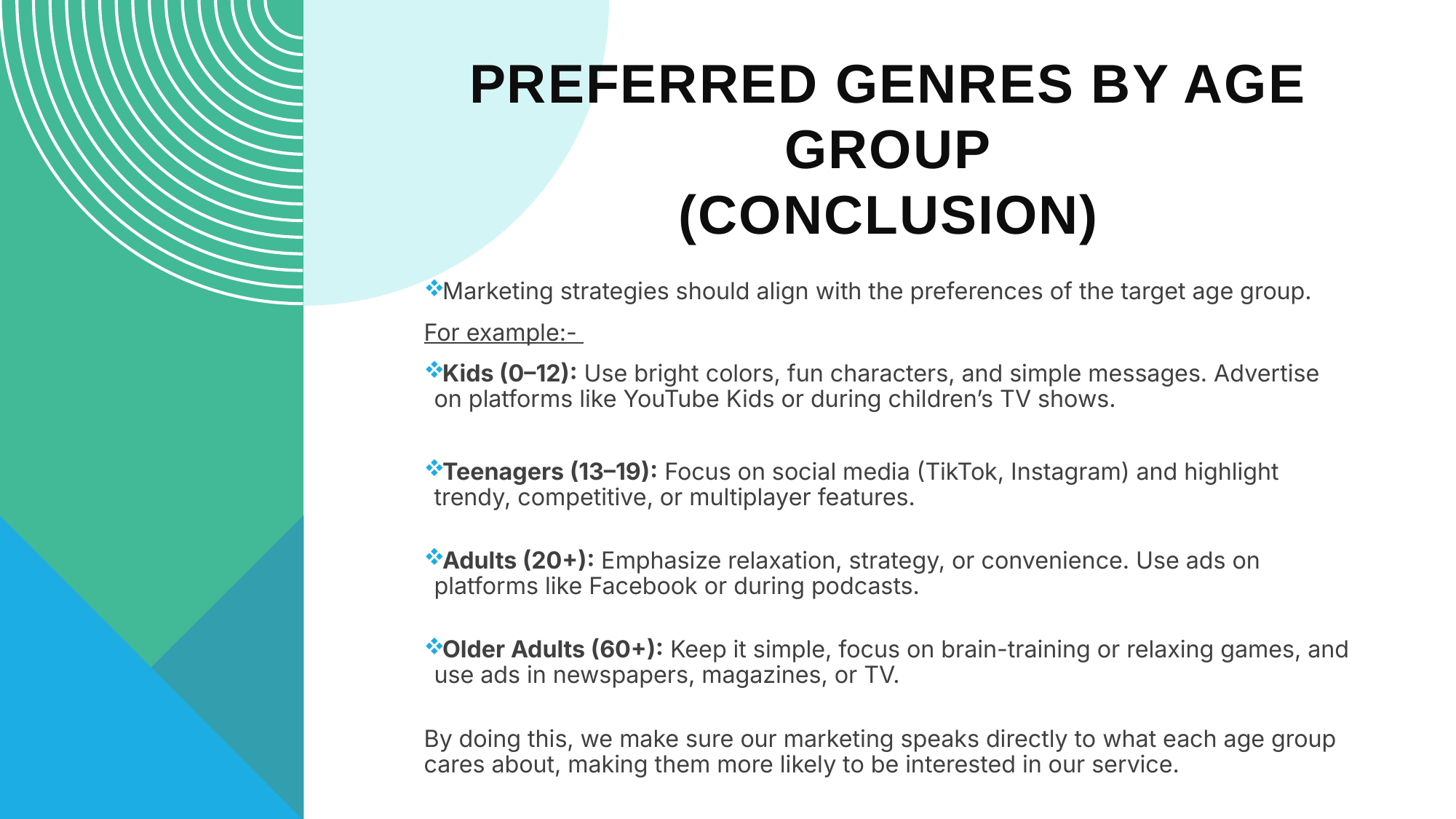

# Preferred genres by age group (conclusion)

Marketing strategies should align with the preferences of the target age group.
For example:-
Kids (0–12): Use bright colors, fun characters, and simple messages. Advertise on platforms like YouTube Kids or during children’s TV shows.

Teenagers (13–19): Focus on social media (TikTok, Instagram) and highlight trendy, competitive, or multiplayer features.

Adults (20+): Emphasize relaxation, strategy, or convenience. Use ads on platforms like Facebook or during podcasts.

Older Adults (60+): Keep it simple, focus on brain-training or relaxing games, and use ads in newspapers, magazines, or TV.

By doing this, we make sure our marketing speaks directly to what each age group cares about, making them more likely to be interested in our service.